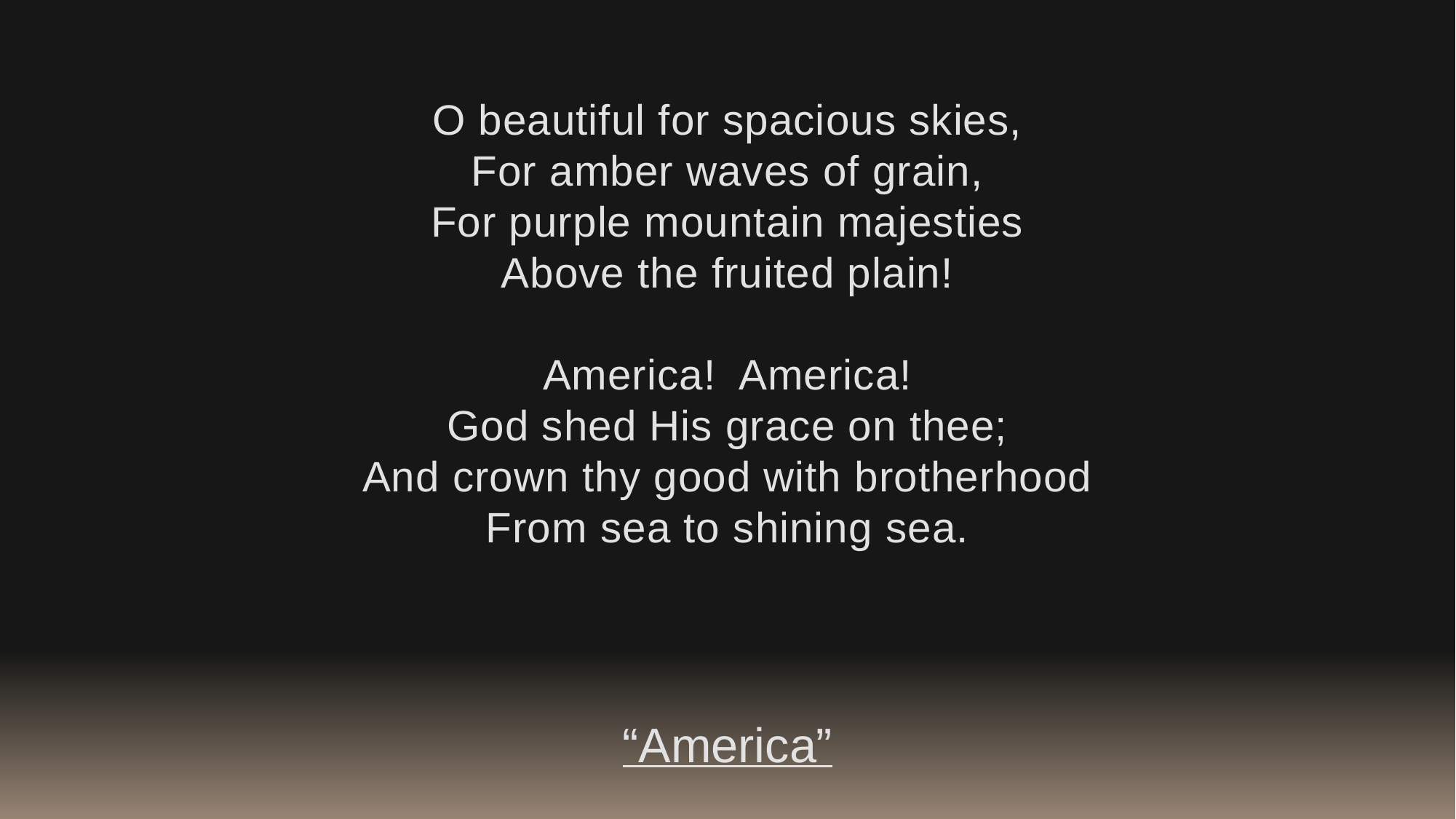

O beautiful for spacious skies,
For amber waves of grain,
For purple mountain majesties
Above the fruited plain!

America!  America!
God shed His grace on thee;
And crown thy good with brotherhood
From sea to shining sea.

“America”